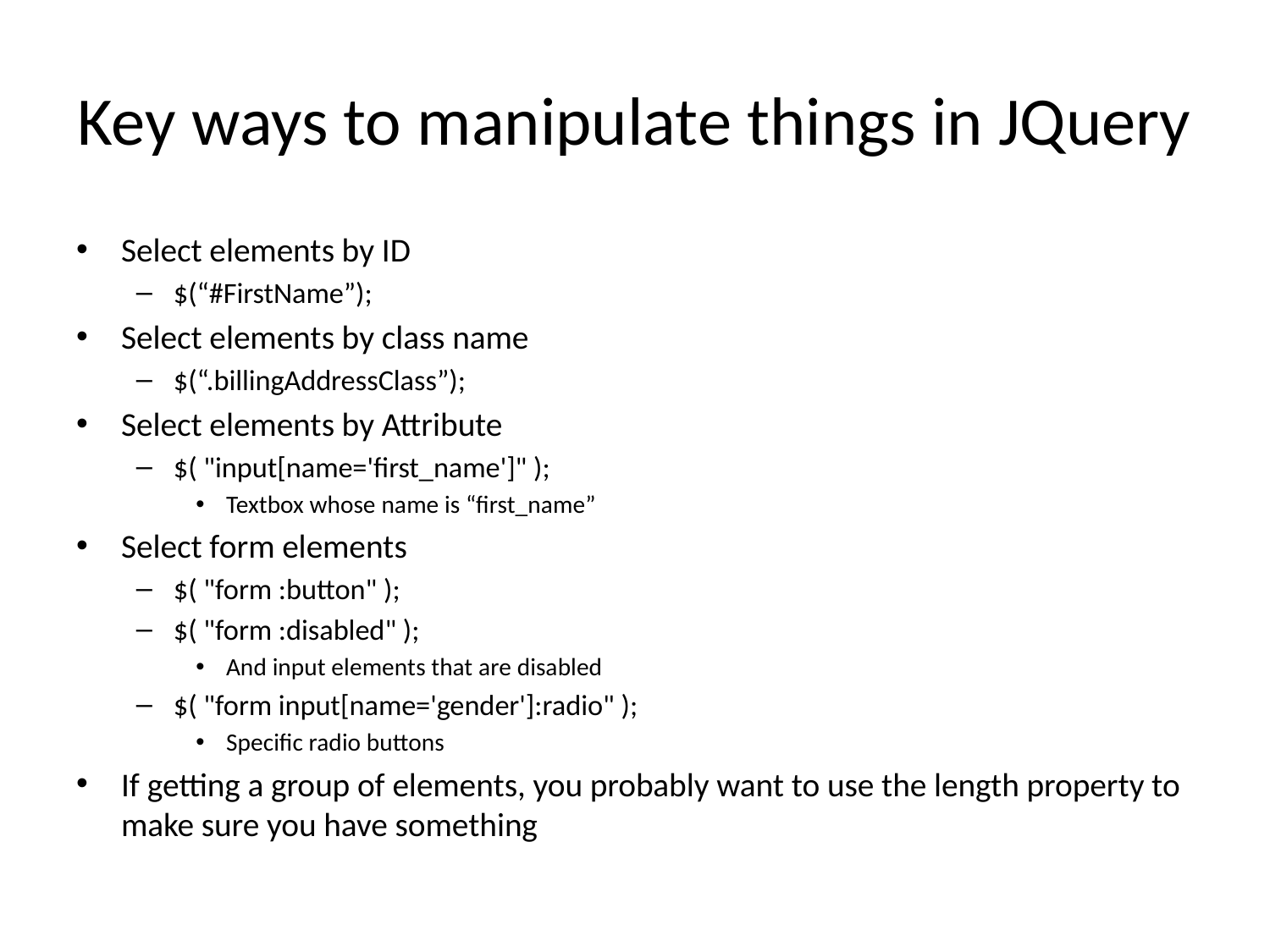

# Key ways to manipulate things in JQuery
Select elements by ID
$(“#FirstName”);
Select elements by class name
$(“.billingAddressClass”);
Select elements by Attribute
$( "input[name='first_name']" );
Textbox whose name is “first_name”
Select form elements
$( "form :button" );
$( "form :disabled" );
And input elements that are disabled
$( "form input[name='gender']:radio" );
Specific radio buttons
If getting a group of elements, you probably want to use the length property to make sure you have something